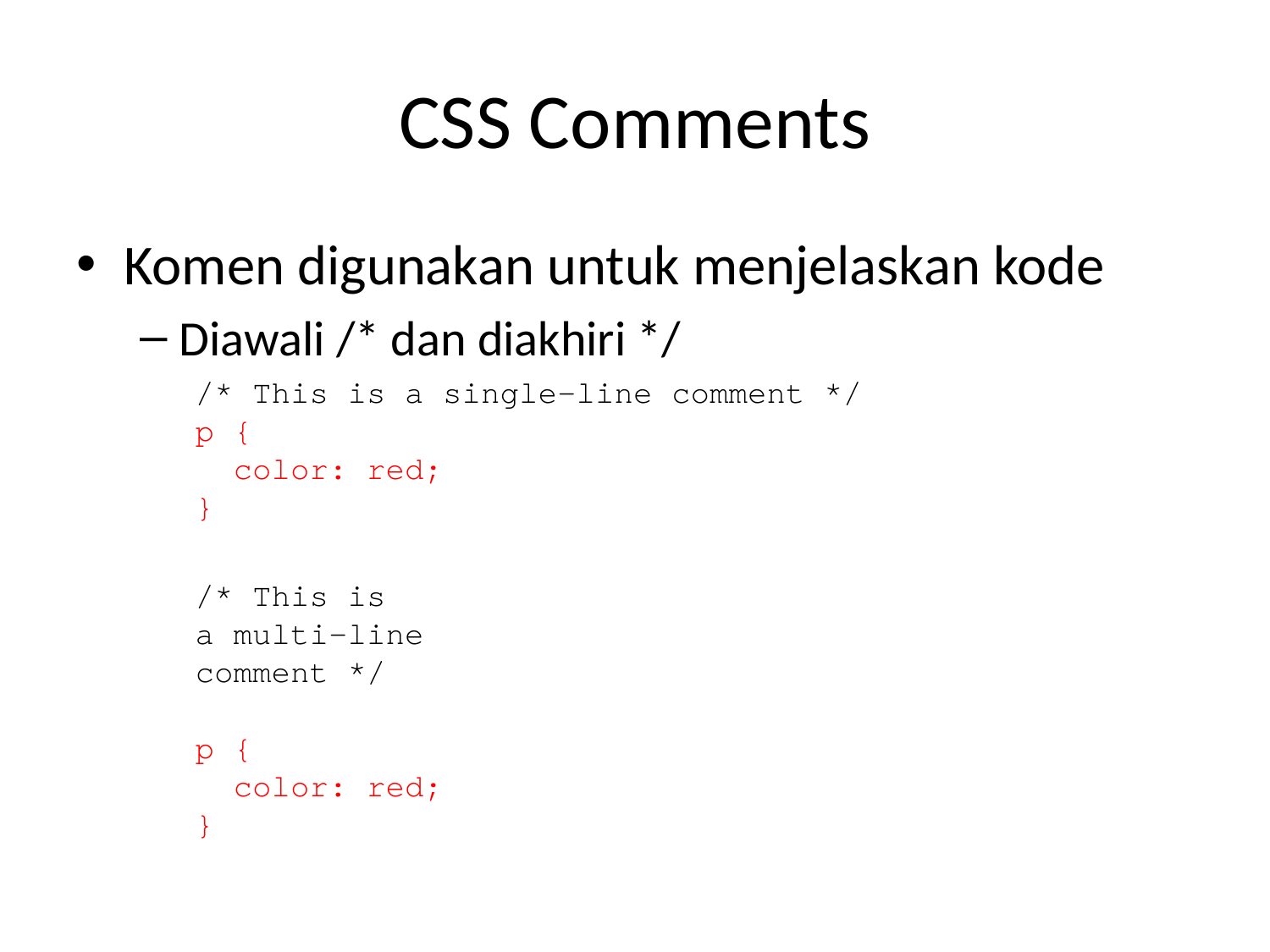

# CSS Comments
Komen digunakan untuk menjelaskan kode
Diawali /* dan diakhiri */
/* This is a single-line comment */
p {
  color: red;
}

/* This is
a multi-line
comment */ 
p {
  color: red;
}